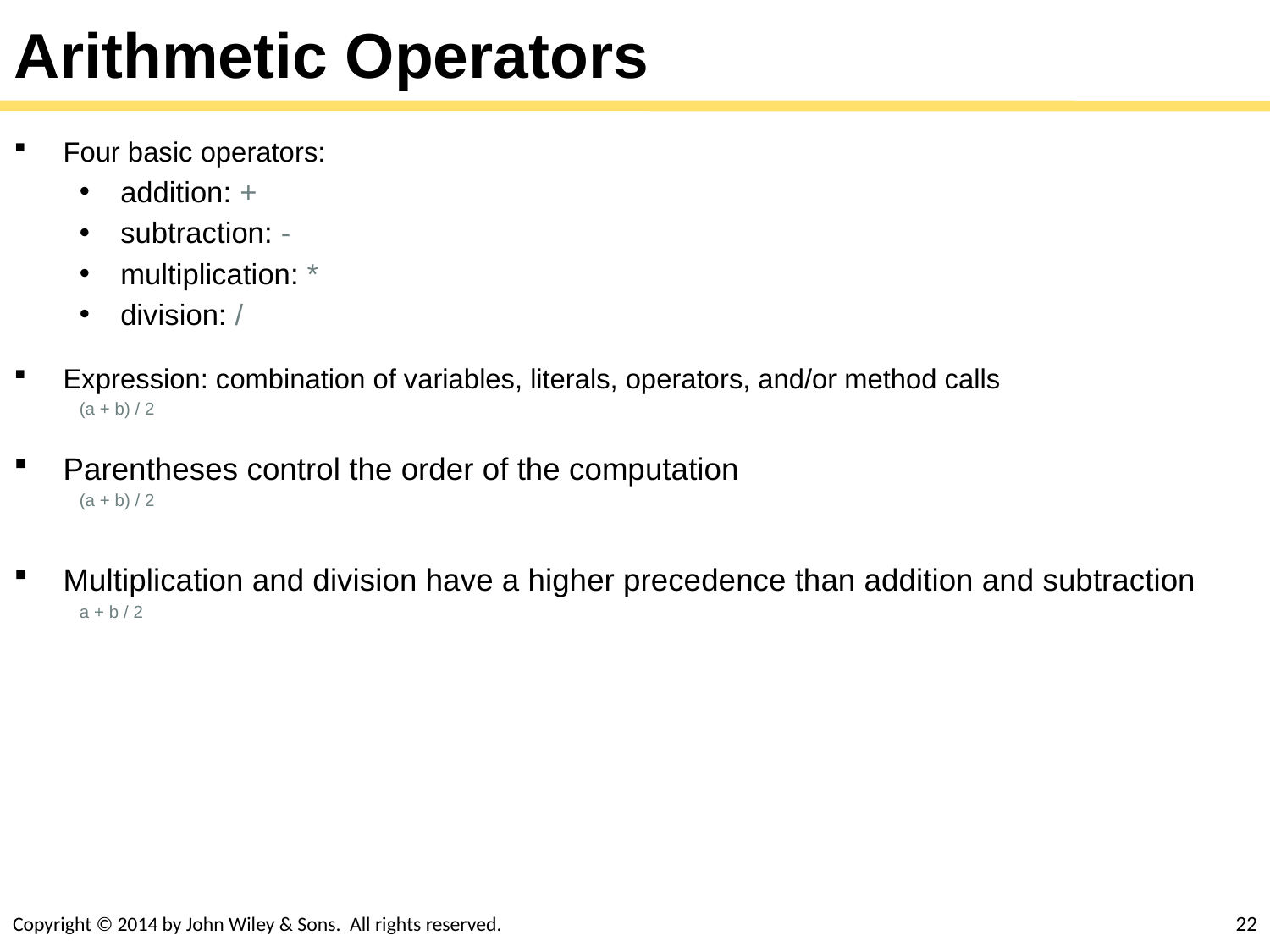

# Arithmetic Operators
Four basic operators:
addition: +
subtraction: -
multiplication: *
division: /

Expression: combination of variables, literals, operators, and/or method calls
(a + b) / 2

Parentheses control the order of the computation
(a + b) / 2

Multiplication and division have a higher precedence than addition and subtraction
a + b / 2